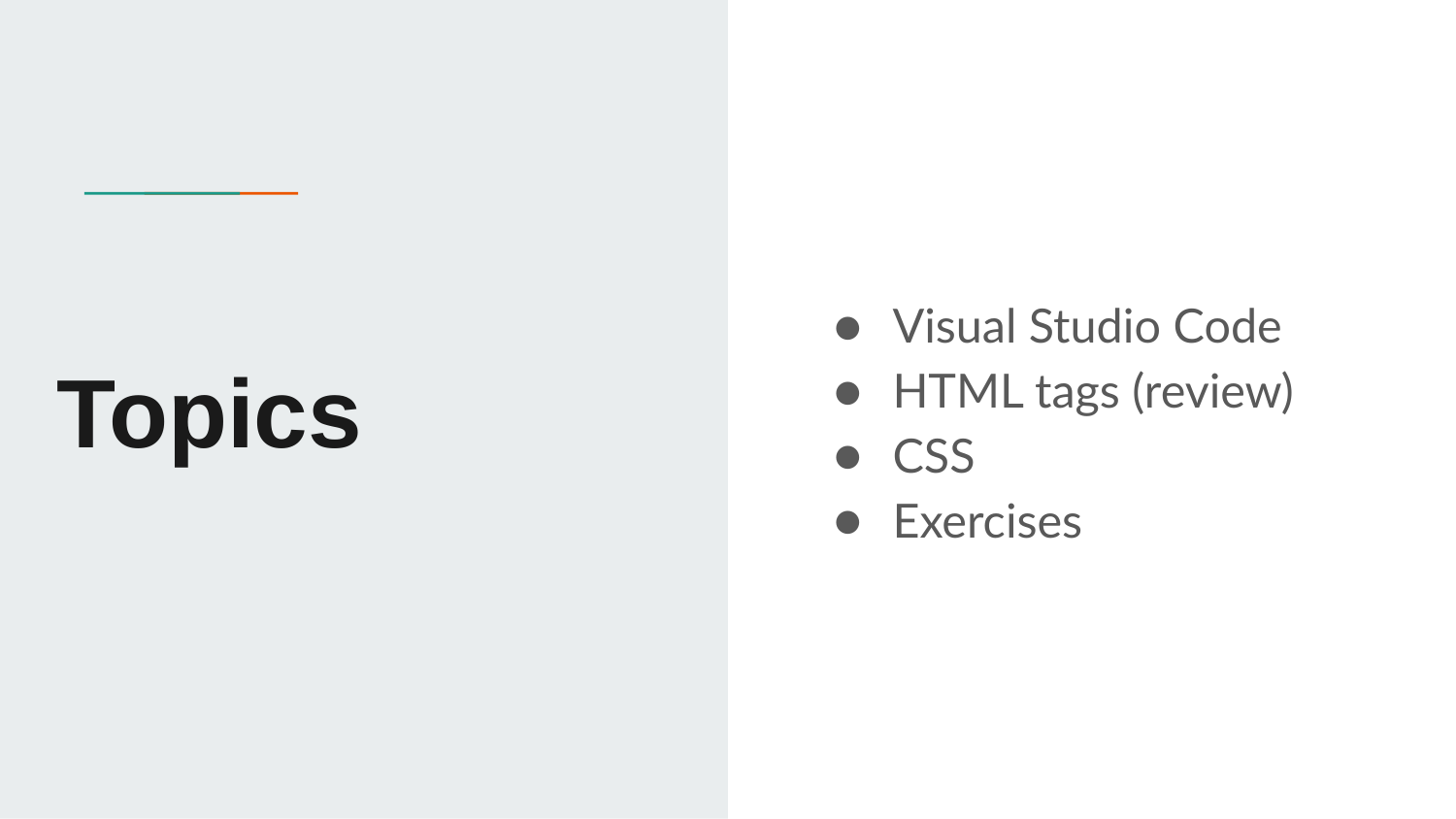

# Topics
Visual Studio Code
HTML tags (review)
CSS
Exercises